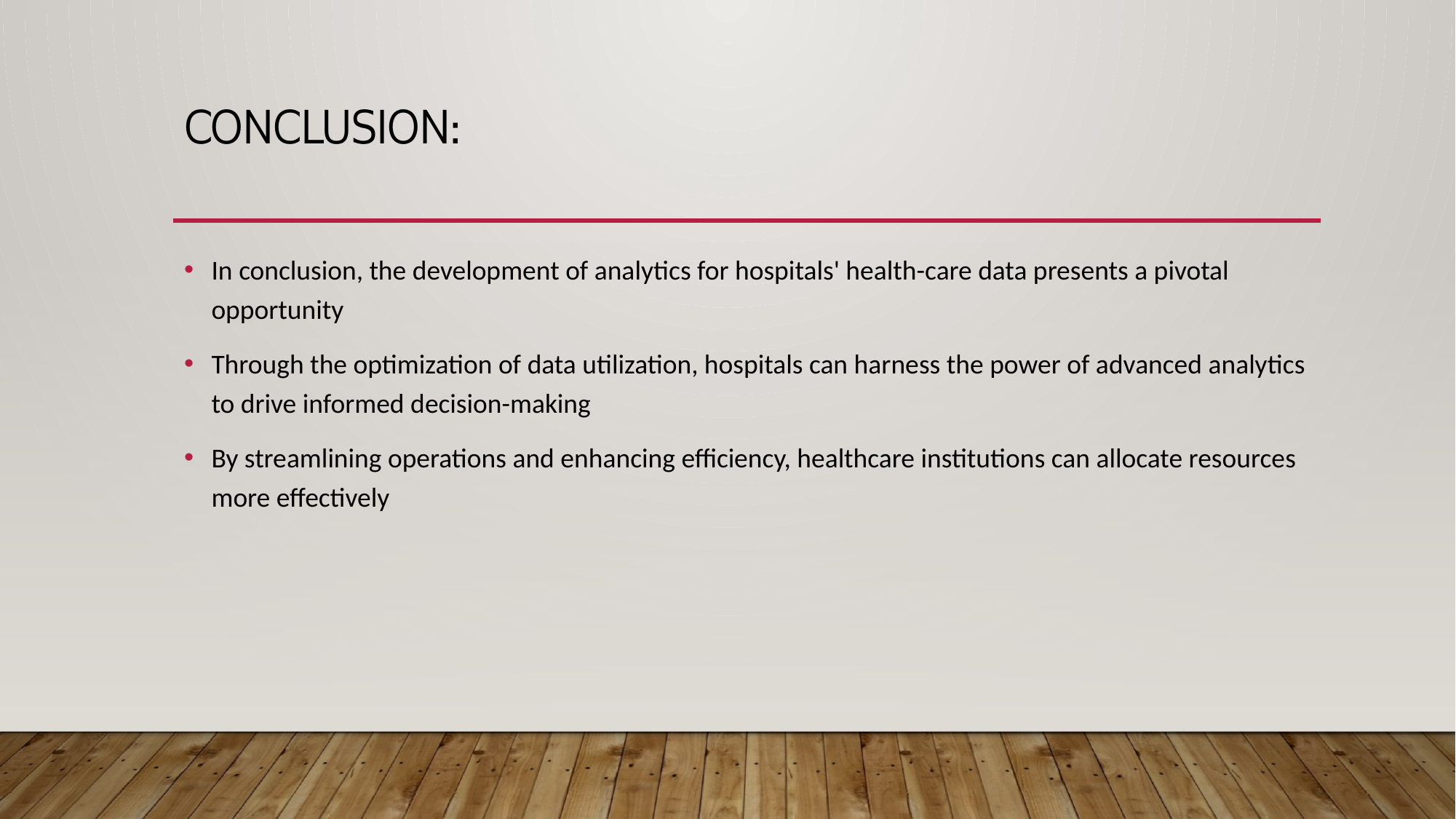

# Conclusion:
In conclusion, the development of analytics for hospitals' health-care data presents a pivotal opportunity
Through the optimization of data utilization, hospitals can harness the power of advanced analytics to drive informed decision-making
By streamlining operations and enhancing efficiency, healthcare institutions can allocate resources more effectively